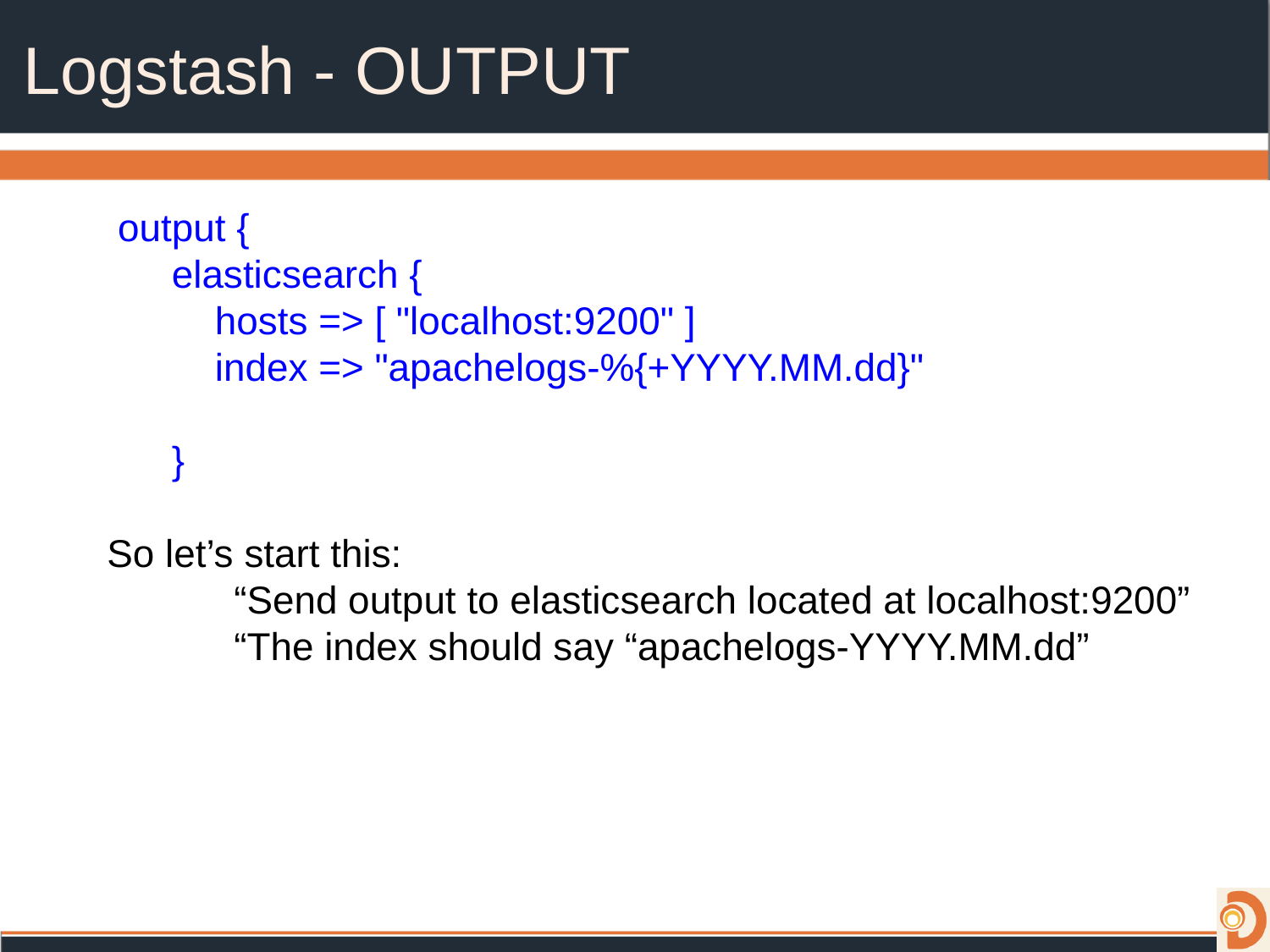

# Logstash - OUTPUT
 output {
      elasticsearch {
          hosts => [ "localhost:9200" ]
          index => "apachelogs-%{+YYYY.MM.dd}"
      }

So let’s start this:
 	“Send output to elasticsearch located at localhost:9200”
	“The index should say “apachelogs-YYYY.MM.dd”